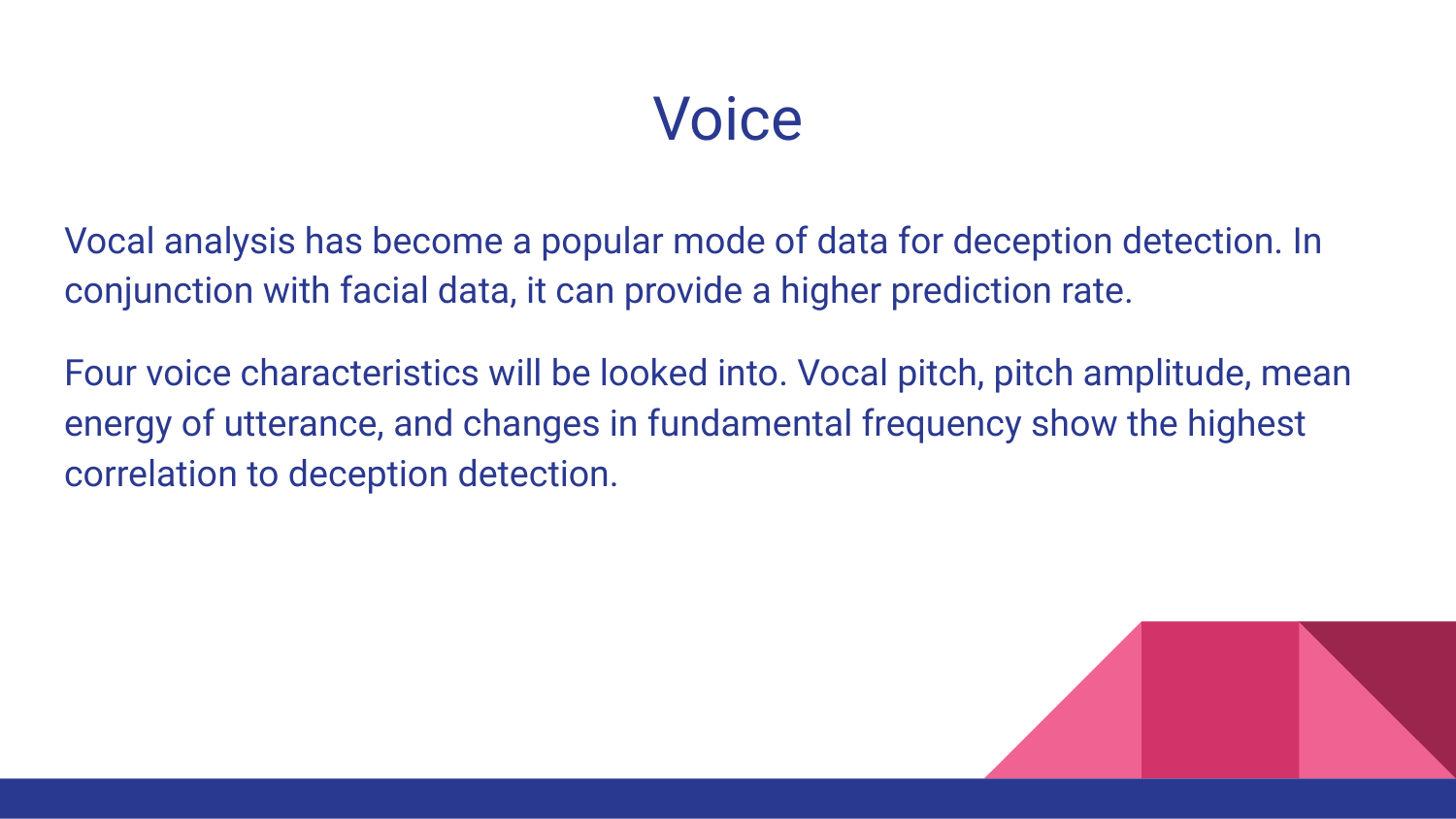

# Voice
Vocal analysis has become a popular mode of data for deception detection. In conjunction with facial data, it can provide a higher prediction rate.
Four voice characteristics will be looked into. Vocal pitch, pitch amplitude, mean energy of utterance, and changes in fundamental frequency show the highest correlation to deception detection.